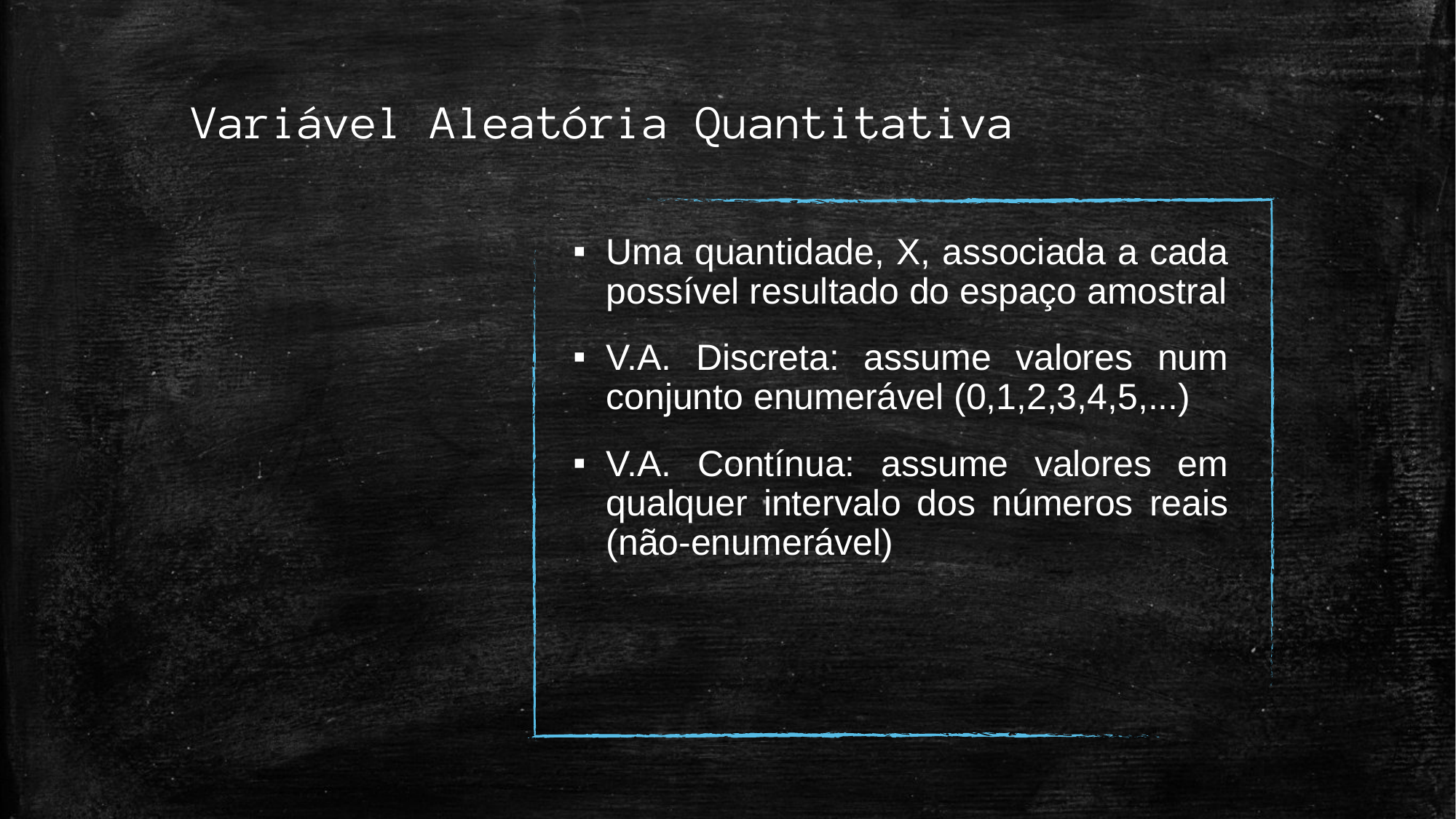

# Variável Aleatória Quantitativa
Uma quantidade, X, associada a cada possível resultado do espaço amostral
V.A. Discreta: assume valores num conjunto enumerável (0,1,2,3,4,5,...)
V.A. Contínua: assume valores em qualquer intervalo dos números reais (não-enumerável)